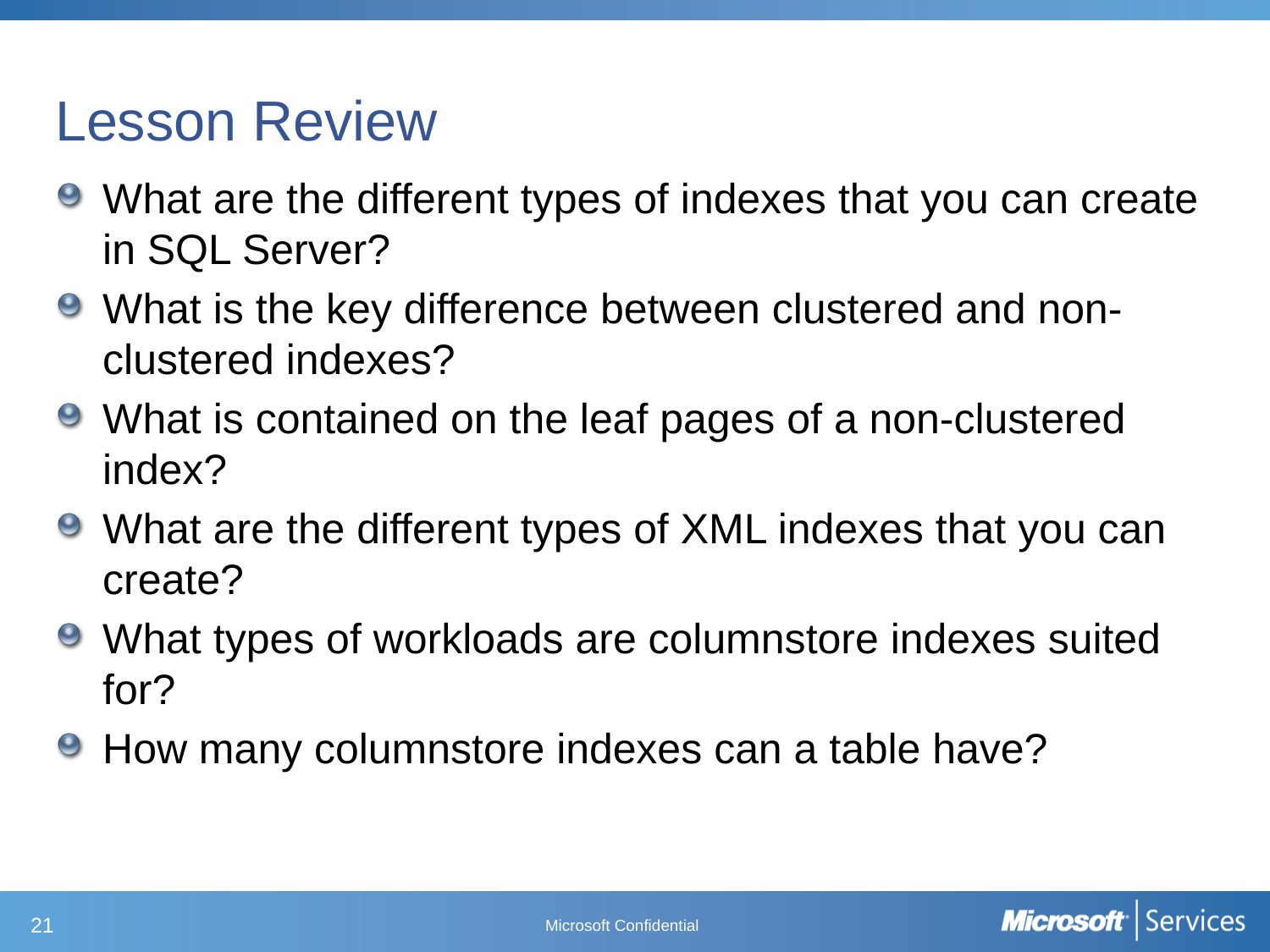

# Lesson Review
What are the different types of indexes that you can create in SQL Server?
What is the key difference between clustered and non-clustered indexes?
What is contained on the leaf pages of a non-clustered index?
What are the different types of XML indexes that you can create?
What types of workloads are columnstore indexes suited for?
How many columnstore indexes can a table have?

Microsoft Confidential
21